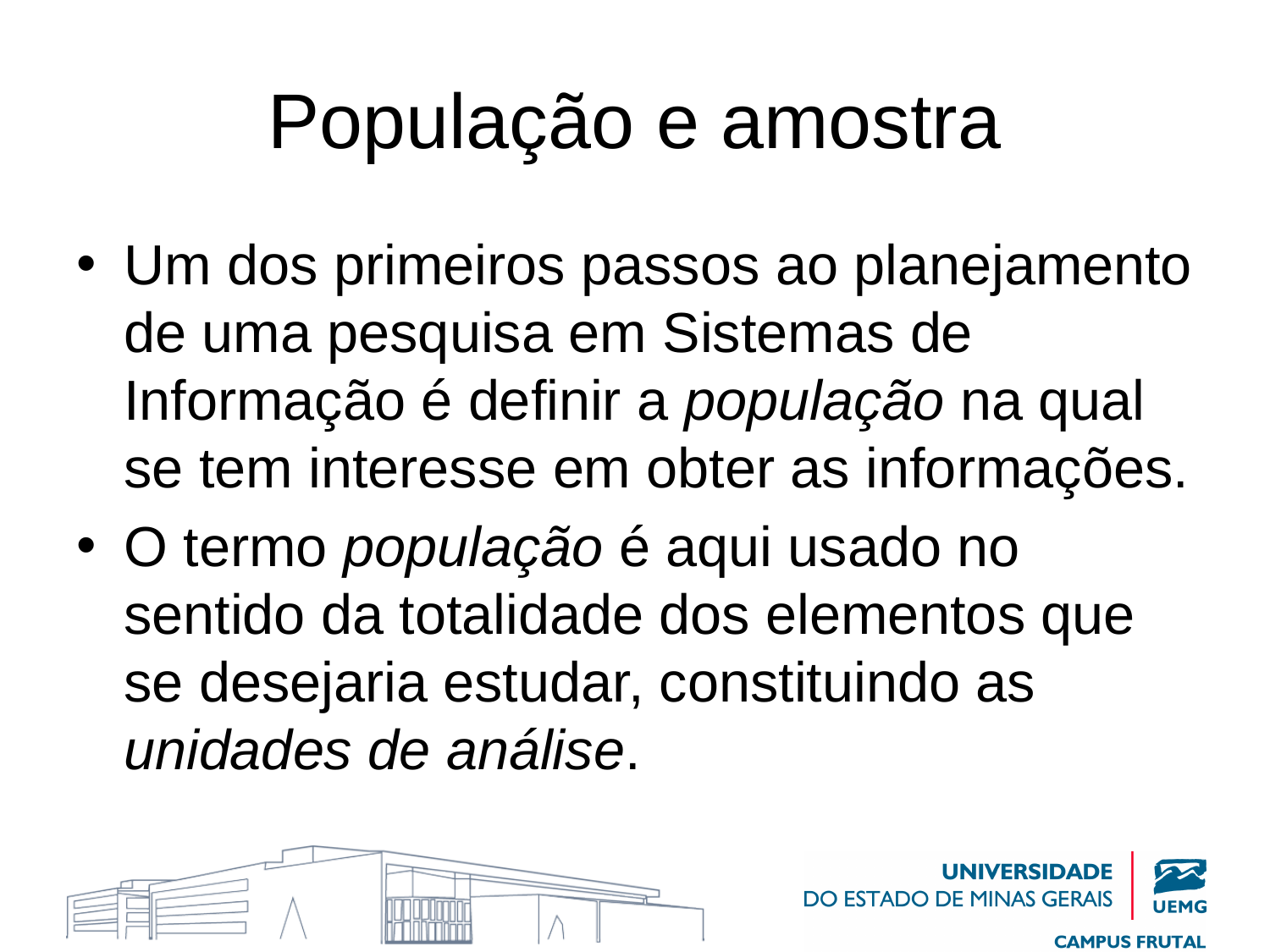

# População e amostra
Um dos primeiros passos ao planejamento de uma pesquisa em Sistemas de Informação é definir a população na qual se tem interesse em obter as informações.
O termo população é aqui usado no sentido da totalidade dos elementos que se desejaria estudar, constituindo as unidades de análise.